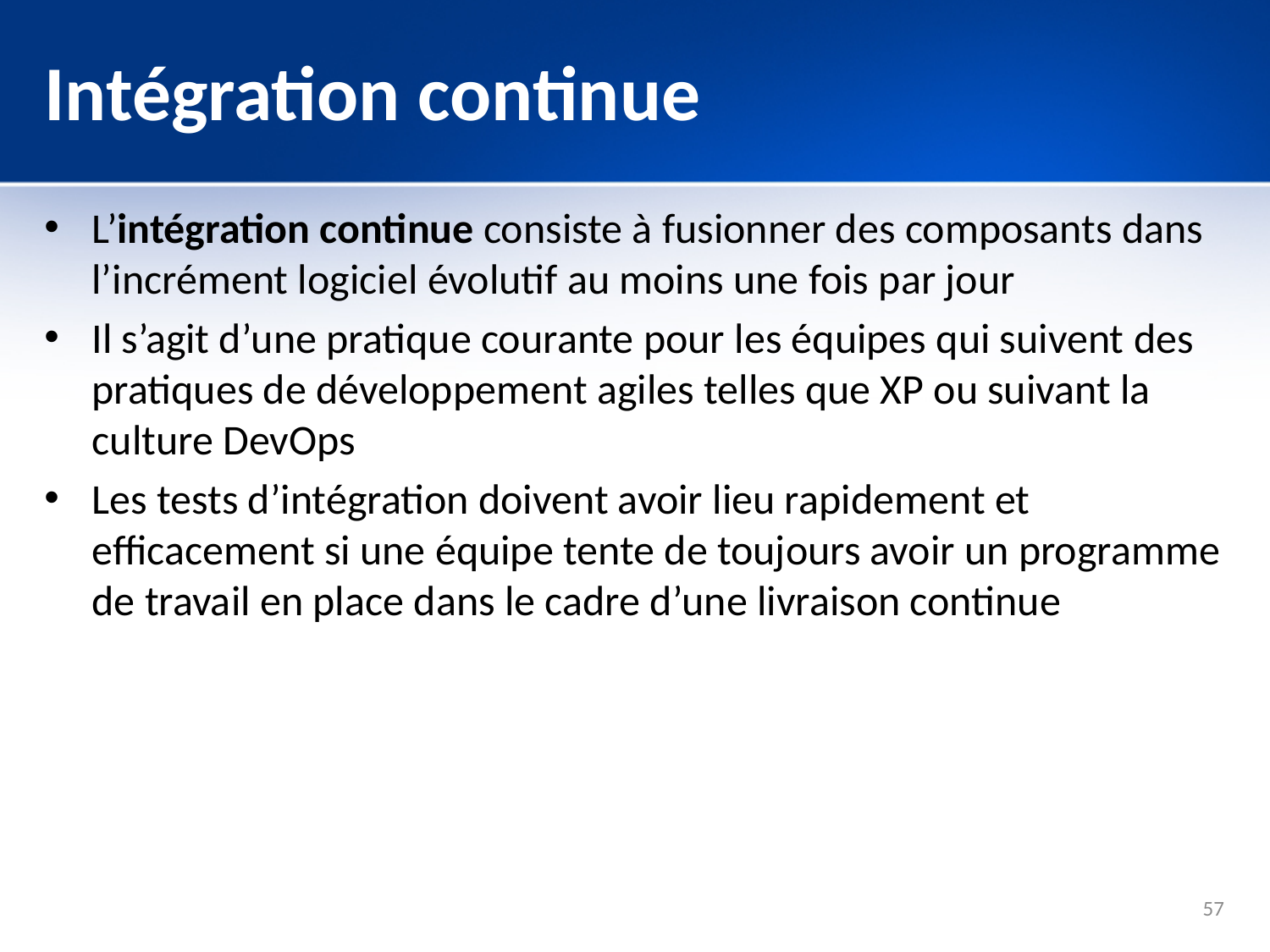

# Intégration continue
L’intégration continue consiste à fusionner des composants dans l’incrément logiciel évolutif au moins une fois par jour
Il s’agit d’une pratique courante pour les équipes qui suivent des pratiques de développement agiles telles que XP ou suivant la culture DevOps
Les tests d’intégration doivent avoir lieu rapidement et efficacement si une équipe tente de toujours avoir un programme de travail en place dans le cadre d’une livraison continue
57